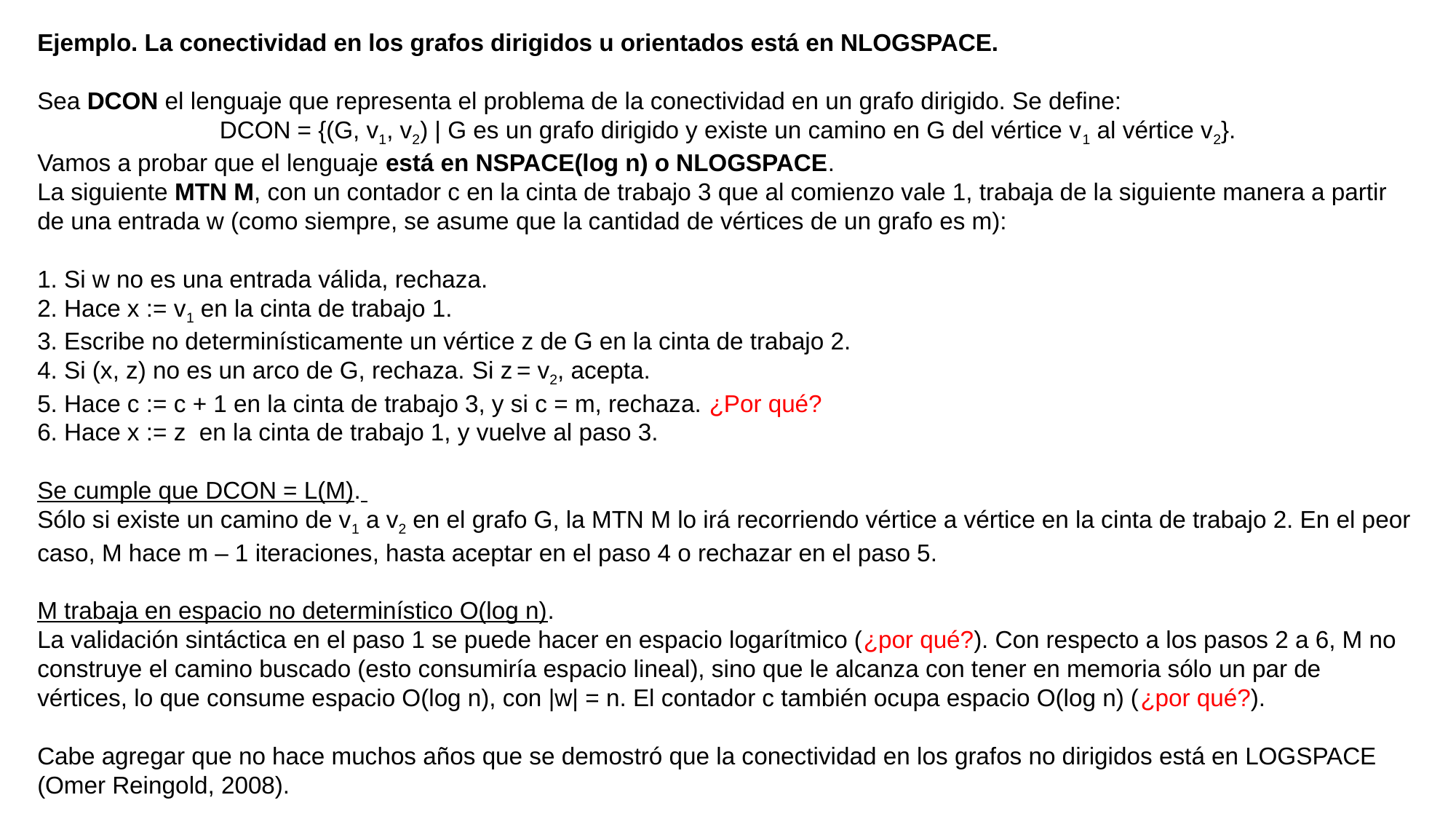

Ejemplo. La conectividad en los grafos dirigidos u orientados está en NLOGSPACE.

Sea DCON el lenguaje que representa el problema de la conectividad en un grafo dirigido. Se define:
DCON = {(G, v1, v2) | G es un grafo dirigido y existe un camino en G del vértice v1 al vértice v2}.
Vamos a probar que el lenguaje está en NSPACE(log n) o NLOGSPACE.
La siguiente MTN M, con un contador c en la cinta de trabajo 3 que al comienzo vale 1, trabaja de la siguiente manera a partir de una entrada w (como siempre, se asume que la cantidad de vértices de un grafo es m):

1. Si w no es una entrada válida, rechaza.
2. Hace x := v1 en la cinta de trabajo 1.
3. Escribe no determinísticamente un vértice z de G en la cinta de trabajo 2.
4. Si (x, z) no es un arco de G, rechaza. Si z = v2, acepta.
5. Hace c := c + 1 en la cinta de trabajo 3, y si c = m, rechaza. ¿Por qué?
6. Hace x := z  en la cinta de trabajo 1, y vuelve al paso 3.

Se cumple que DCON = L(M).
Sólo si existe un camino de v1 a v2 en el grafo G, la MTN M lo irá recorriendo vértice a vértice en la cinta de trabajo 2. En el peor caso, M hace m – 1 iteraciones, hasta aceptar en el paso 4 o rechazar en el paso 5.

M trabaja en espacio no determinístico O(log n).
La validación sintáctica en el paso 1 se puede hacer en espacio logarítmico (¿por qué?). Con respecto a los pasos 2 a 6, M no construye el camino buscado (esto consumiría espacio lineal), sino que le alcanza con tener en memoria sólo un par de vértices, lo que consume espacio O(log n), con |w| = n. El contador c también ocupa espacio O(log n) (¿por qué?).

Cabe agregar que no hace muchos años que se demostró que la conectividad en los grafos no dirigidos está en LOGSPACE (Omer Reingold, 2008).